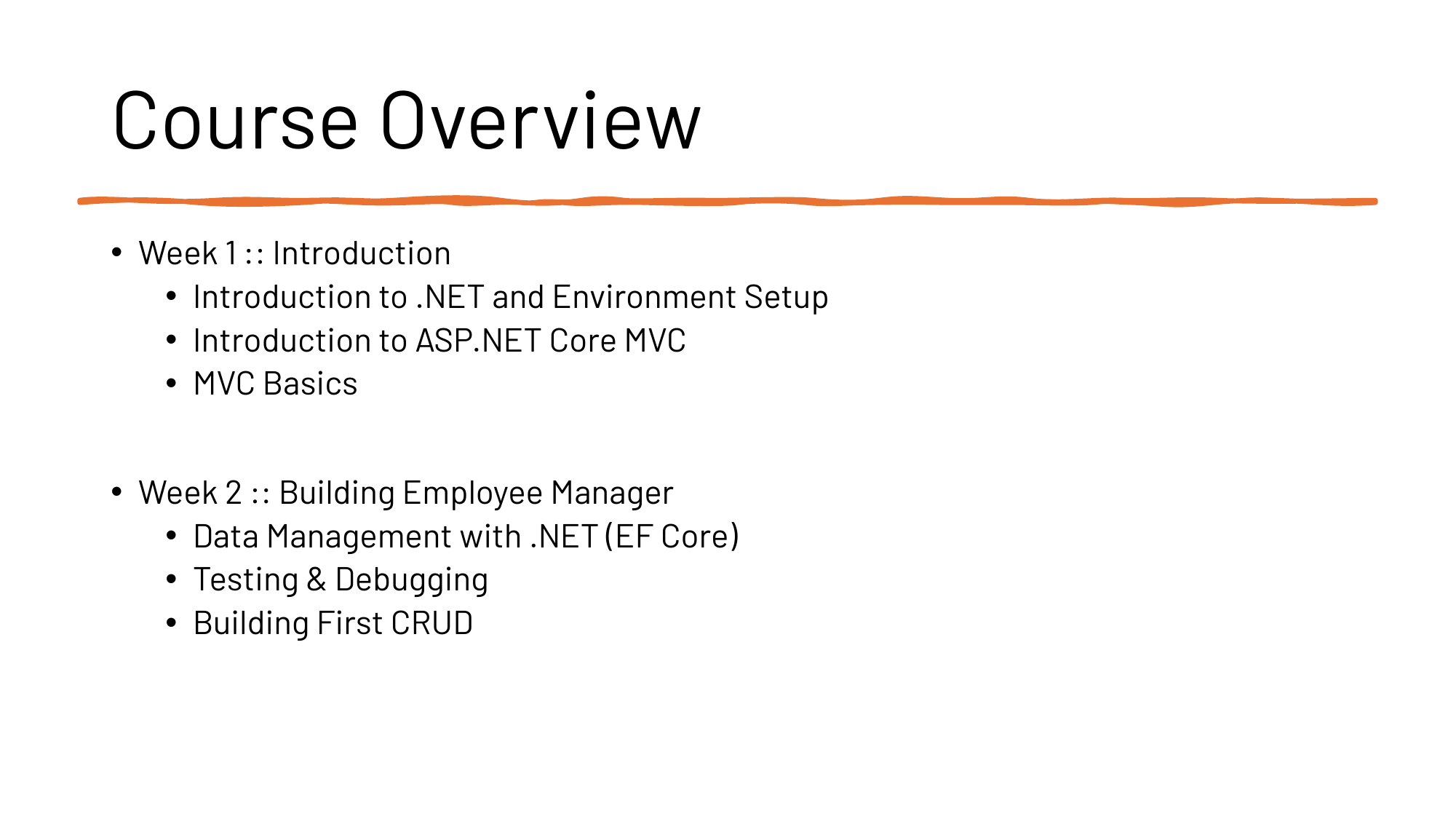

# Course Overview

Week 1 :: Introduction
Introduction to .NET and Environment Setup
Introduction to ASP.NET Core MVC
MVC Basics

Week 2 :: Building Employee Manager
Data Management with .NET (EF Core)
Testing & Debugging
Building First CRUD